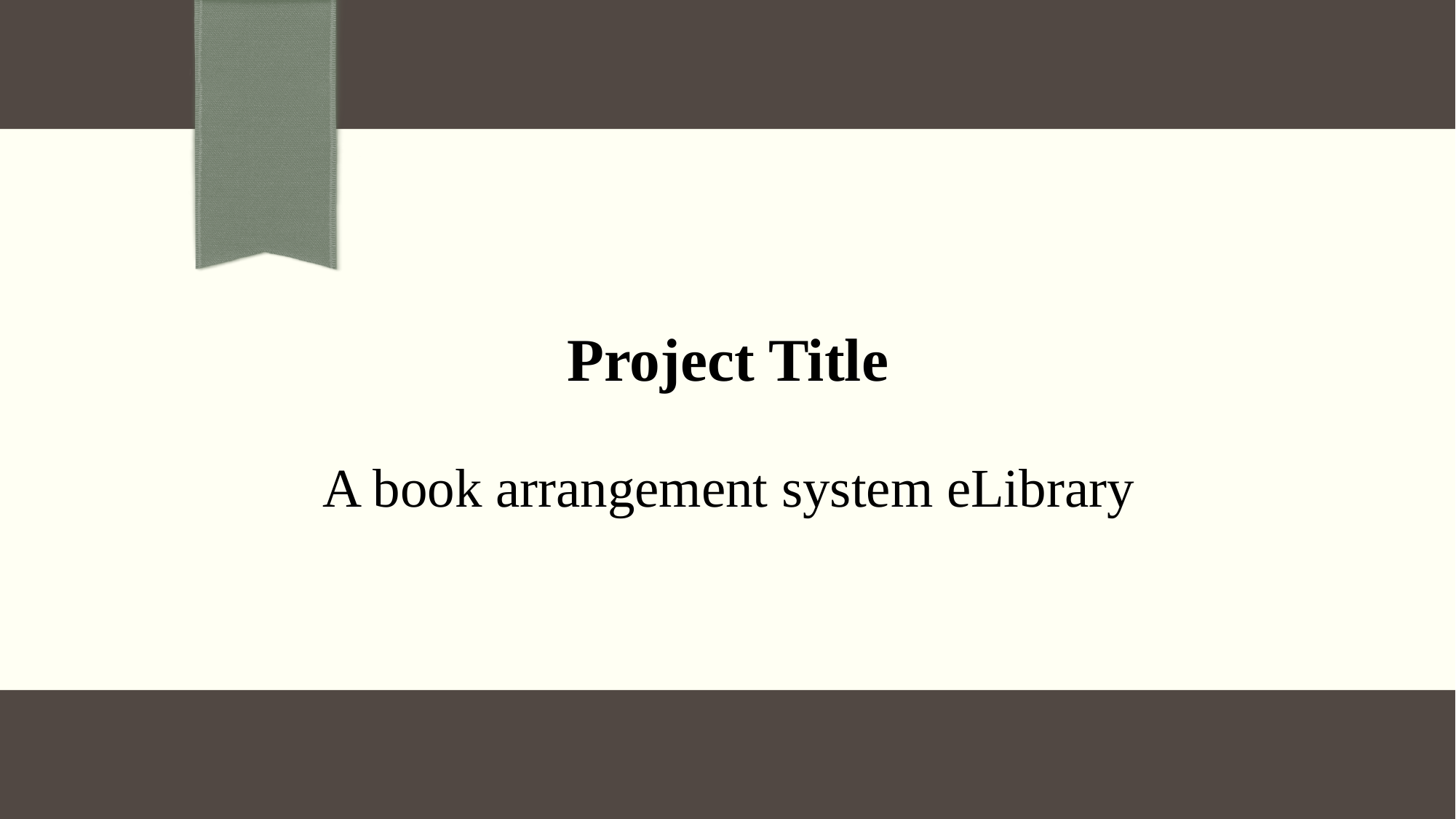

Project Title

              A book arrangement system eLibrary